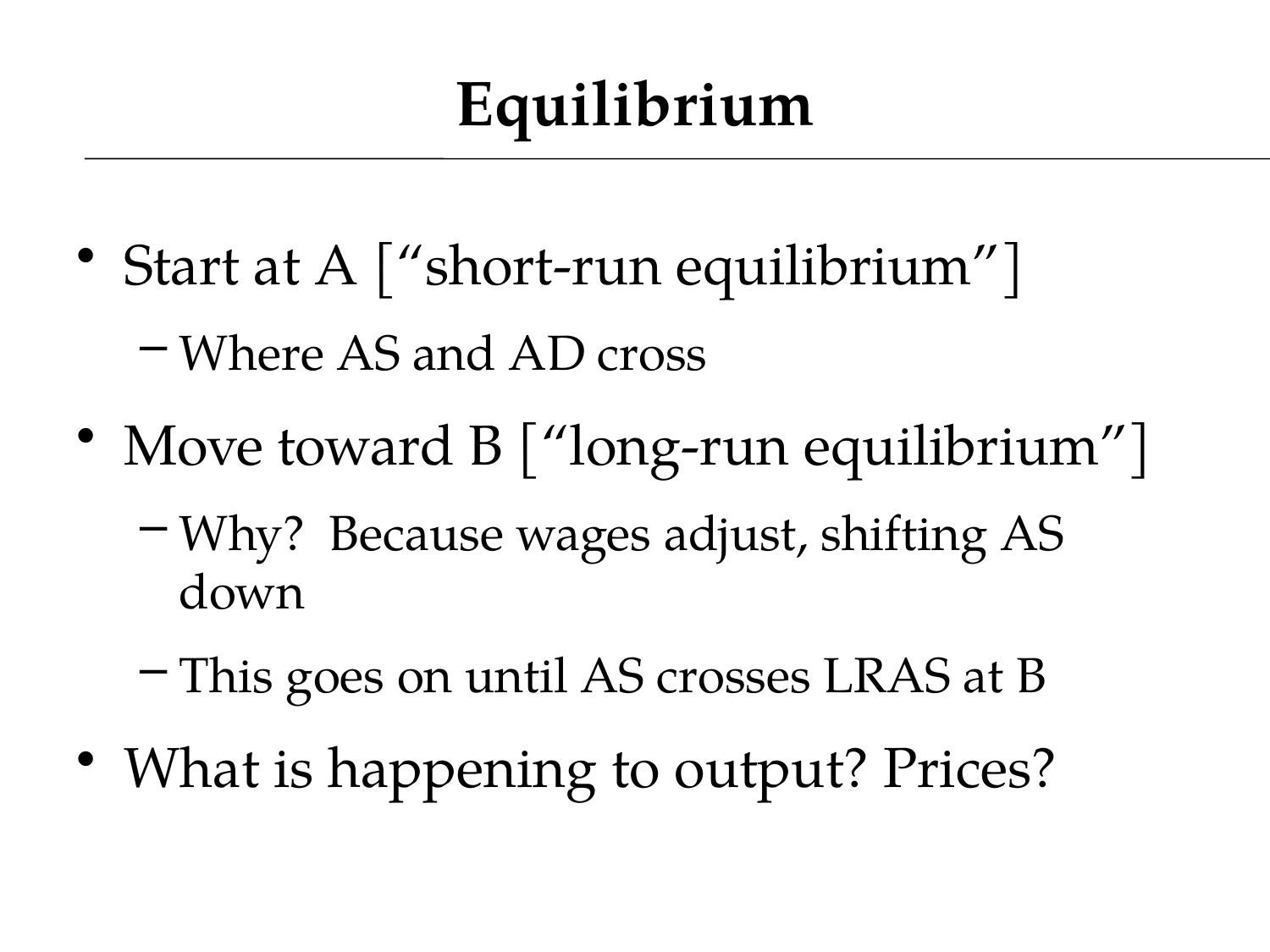

# Equilibrium
Start at A [“short-run equilibrium”]
Where AS and AD cross
Move toward B [“long-run equilibrium”]
Why?  Because wages adjust, shifting AS down
This goes on until AS crosses LRAS at B
What is happening to output? Prices?